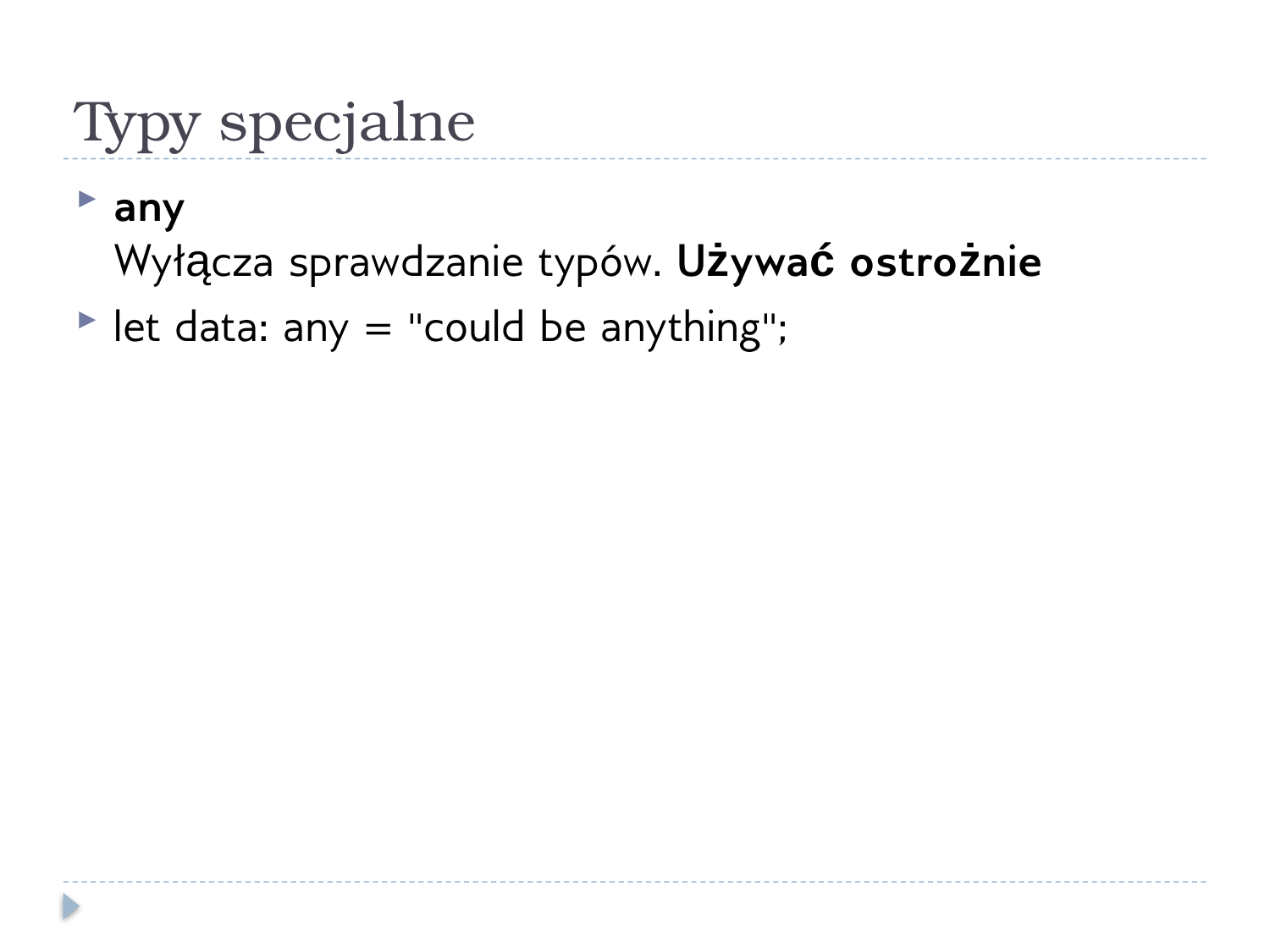

# Typy specjalne
any
Wyłącza sprawdzanie typów. Używać ostrożnie
let data: any = "could be anything";